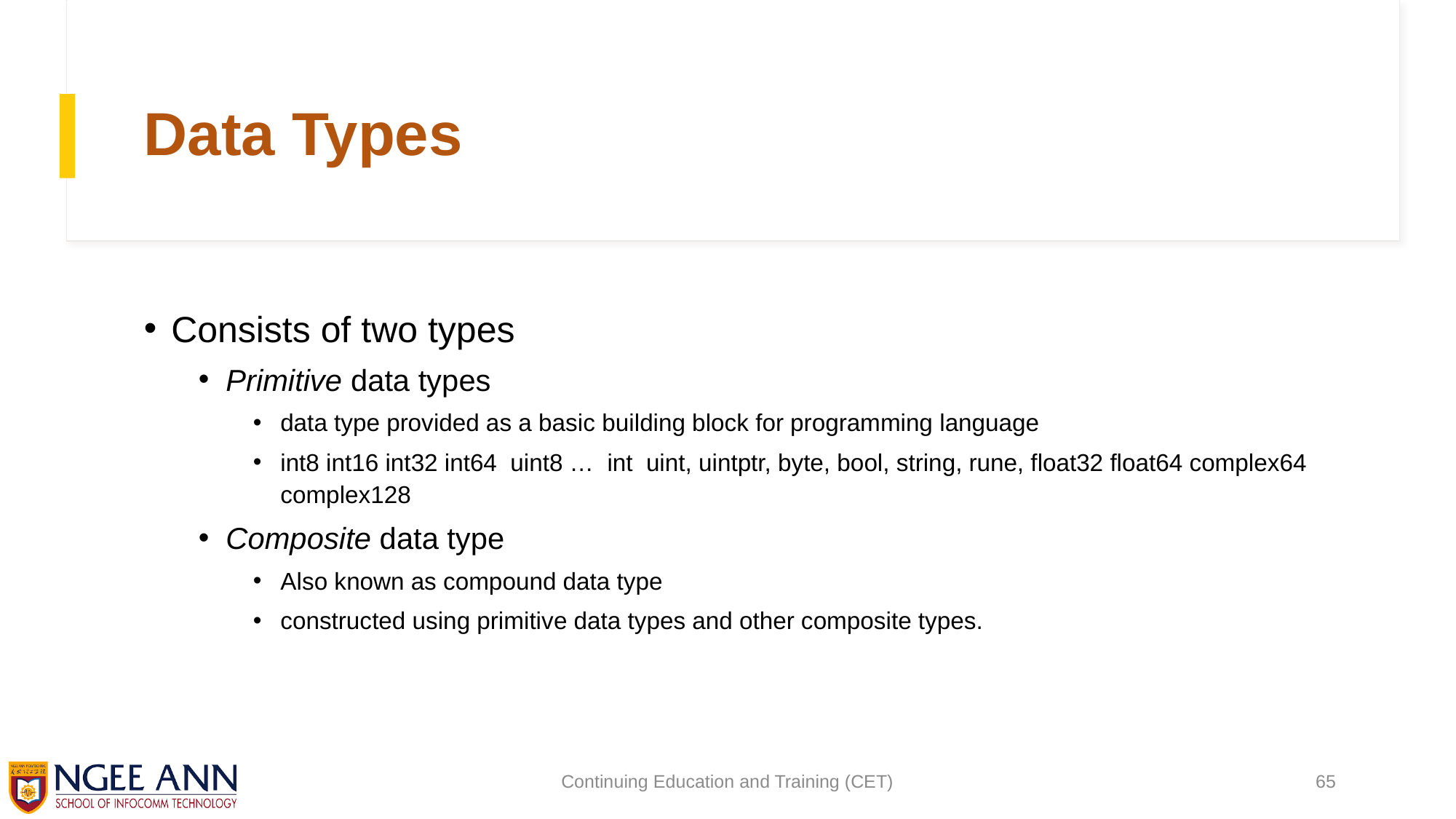

# Data Types
Consists of two types
Primitive data types
data type provided as a basic building block for programming language
int8 int16 int32 int64  uint8 …  int  uint, uintptr, byte, bool, string, rune, float32 float64 complex64 complex128
Composite data type
Also known as compound data type
constructed using primitive data types and other composite types.

Continuing Education and Training (CET)
65